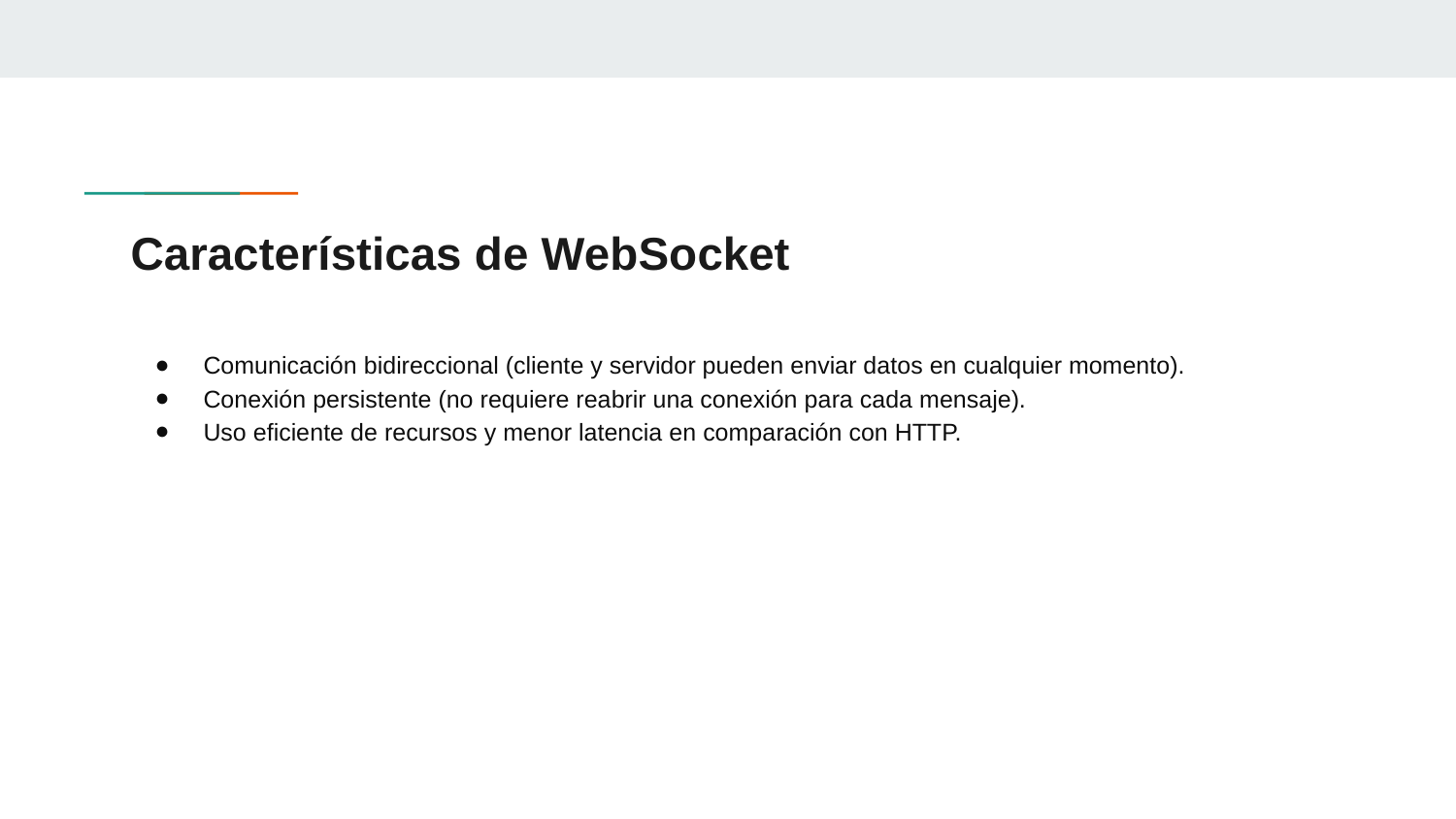

# Características de WebSocket
Comunicación bidireccional (cliente y servidor pueden enviar datos en cualquier momento).
Conexión persistente (no requiere reabrir una conexión para cada mensaje).
Uso eficiente de recursos y menor latencia en comparación con HTTP.